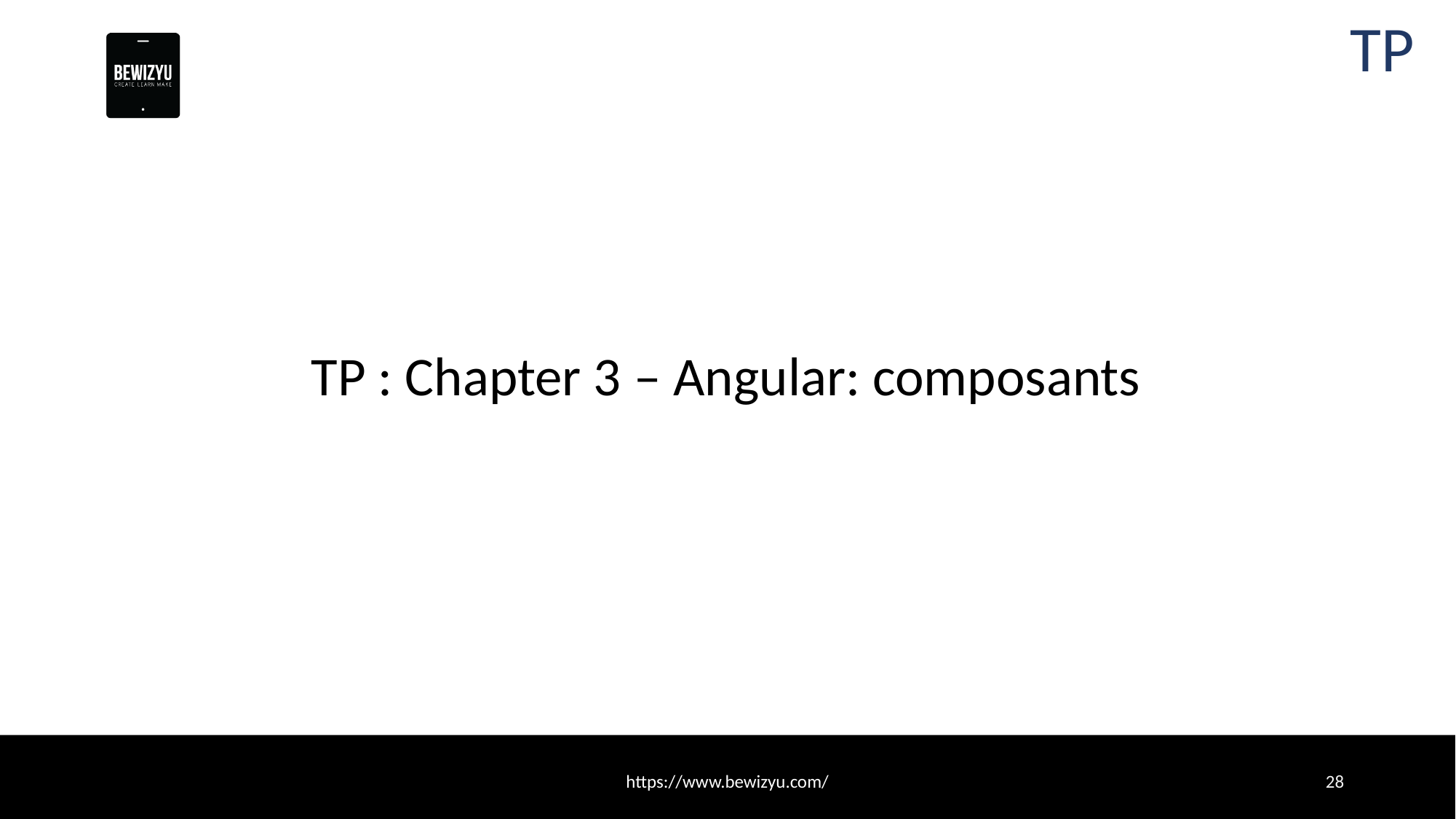

# TP
TP : Chapter 3 – Angular: composants
https://www.bewizyu.com/
28